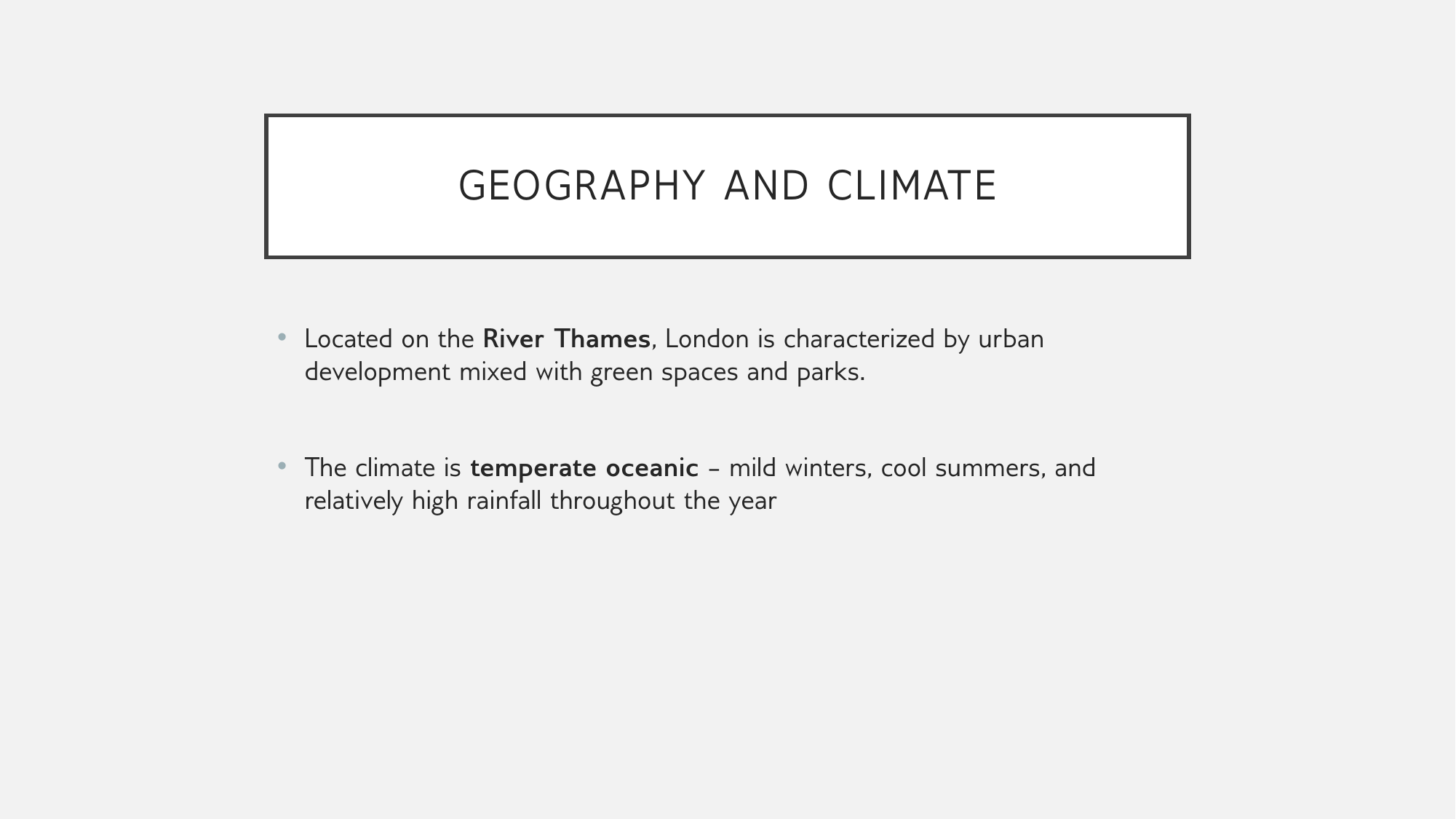

# Geography and Climate
Located on the River Thames, London is characterized by urban development mixed with green spaces and parks.

The climate is temperate oceanic – mild winters, cool summers, and relatively high rainfall throughout the year